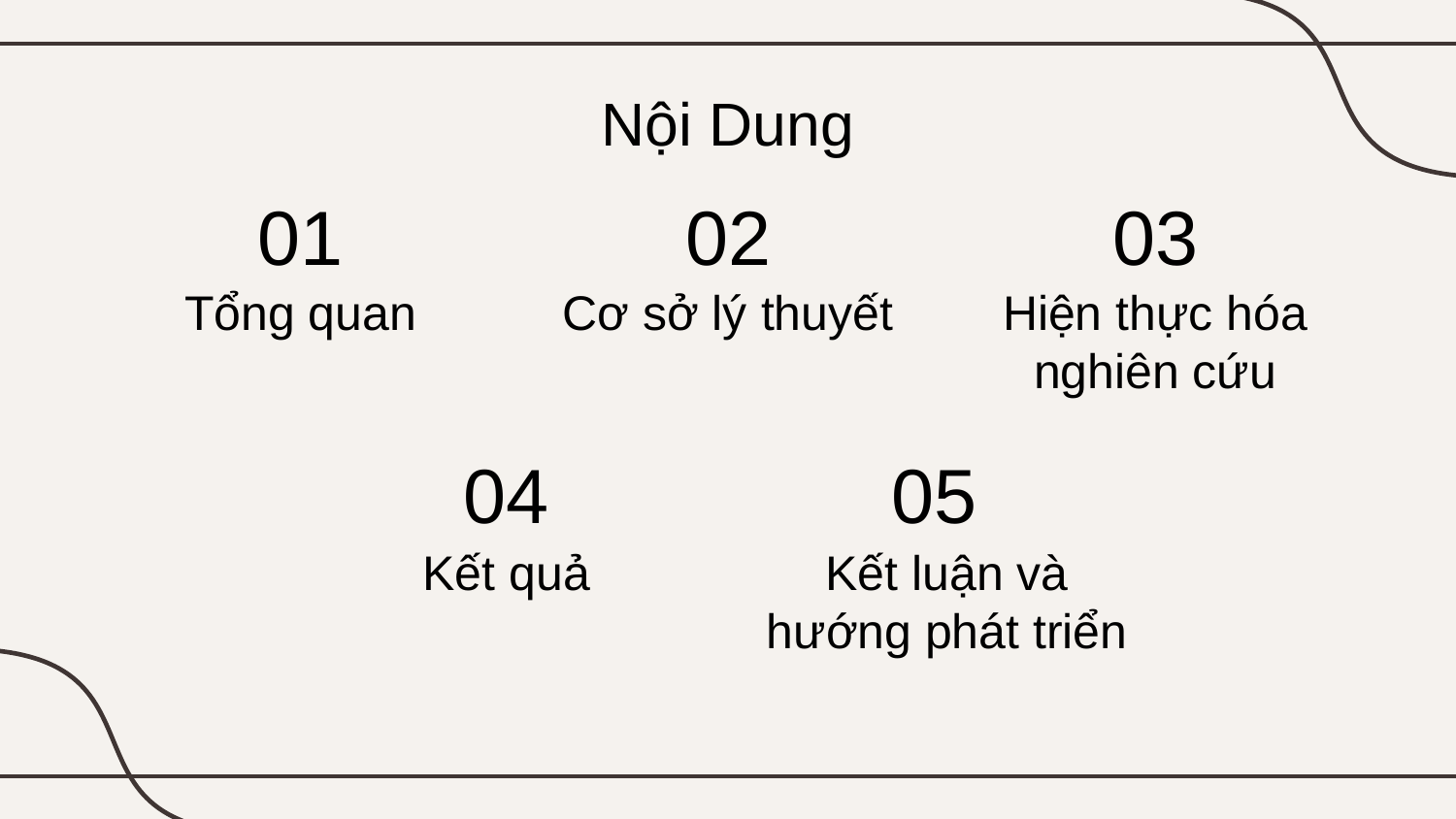

Nội Dung
01
02
03
# Tổng quan
Cơ sở lý thuyết
Hiện thực hóa nghiên cứu
04
05
Kết quả
Kết luận và hướng phát triển